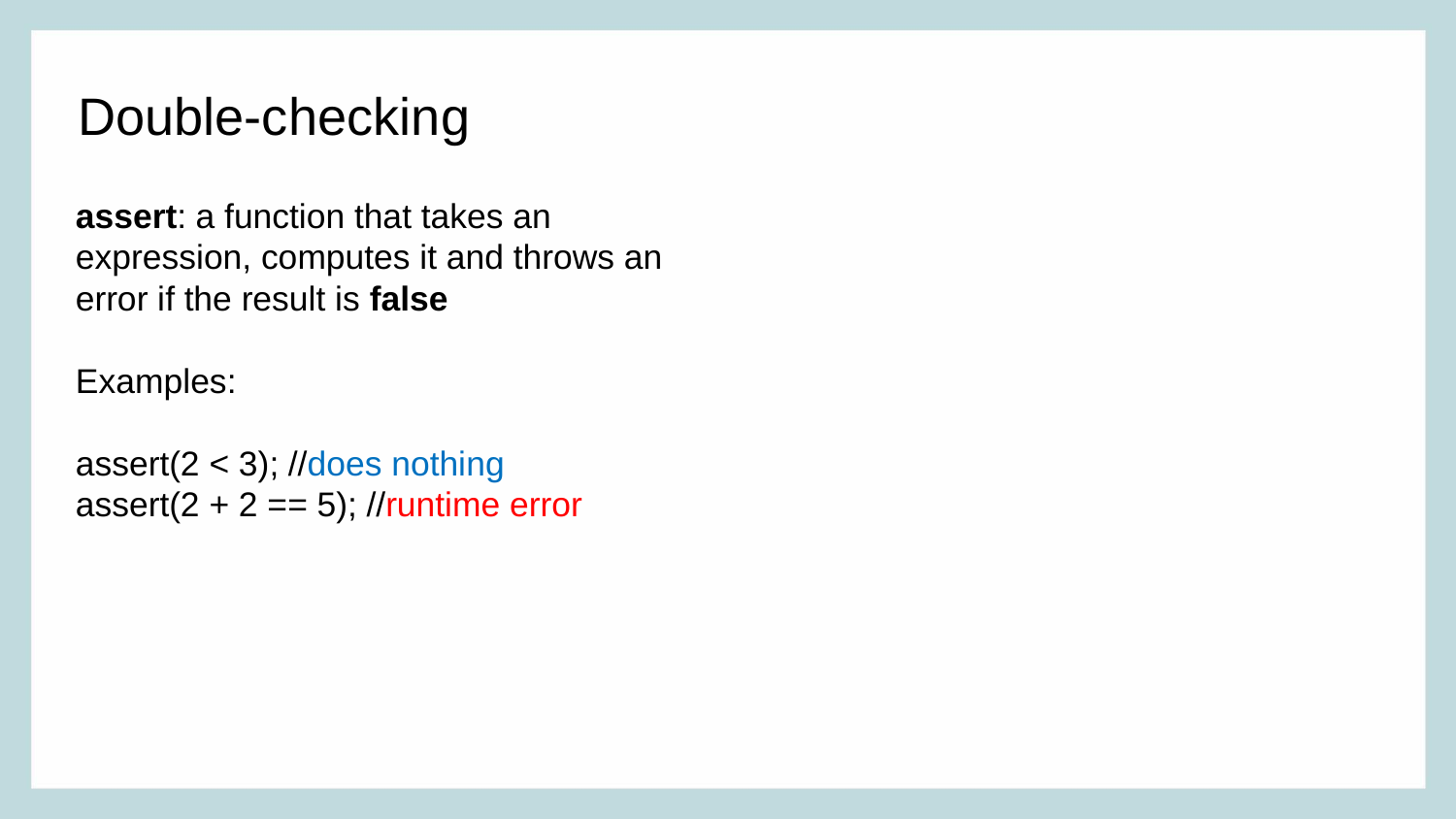

Double-checking
assert: a function that takes an expression, computes it and throws an error if the result is false

Examples:

assert(2 < 3); //does nothing
assert(2 + 2 == 5); //runtime error